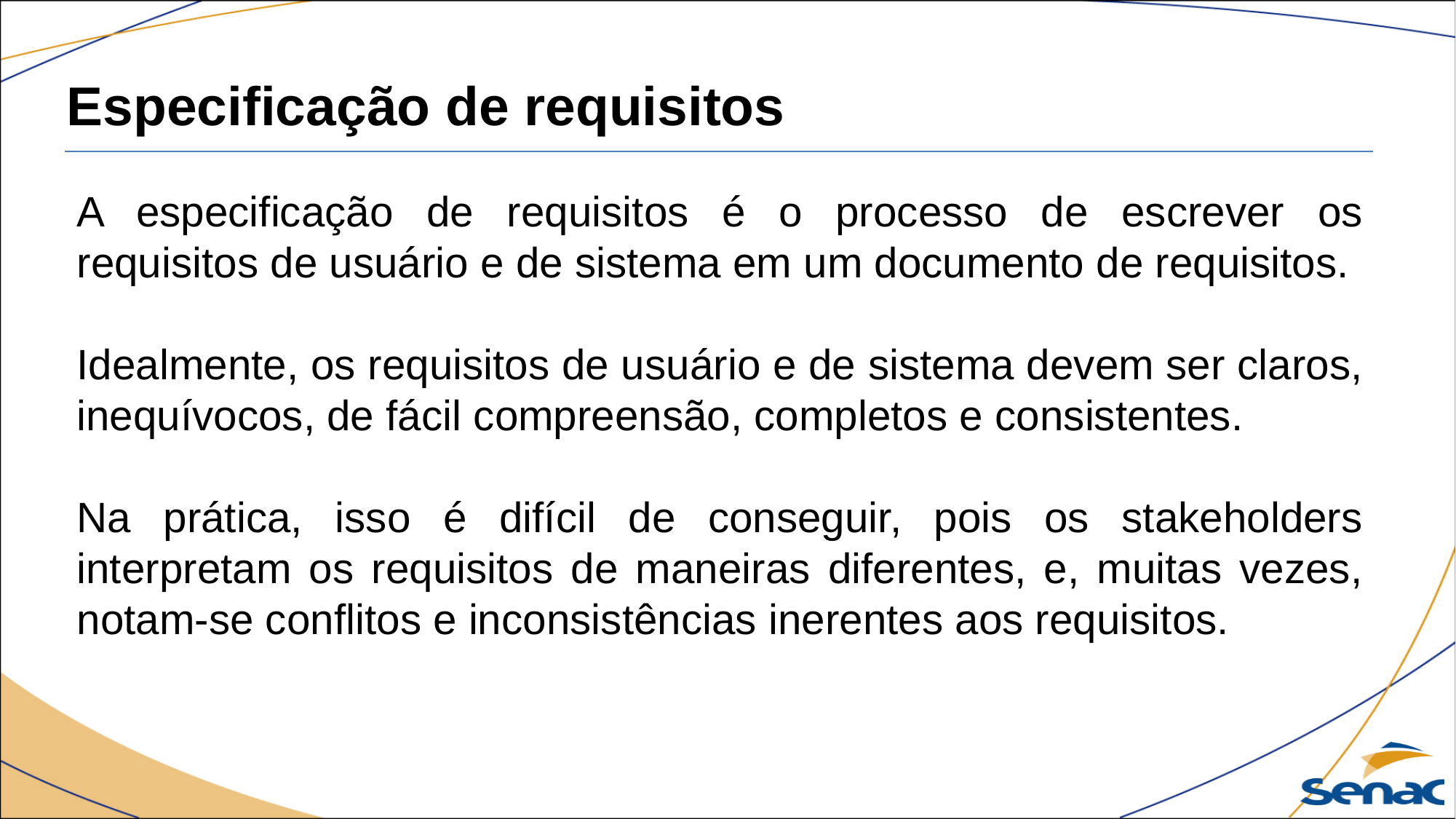

Especificação de requisitos
A especificação de requisitos é o processo de escrever os requisitos de usuário e de sistema em um documento de requisitos.

Idealmente, os requisitos de usuário e de sistema devem ser claros, inequívocos, de fácil compreensão, completos e consistentes.

Na prática, isso é difícil de conseguir, pois os stakeholders interpretam os requisitos de maneiras diferentes, e, muitas vezes, notam-se conflitos e inconsistências inerentes aos requisitos.